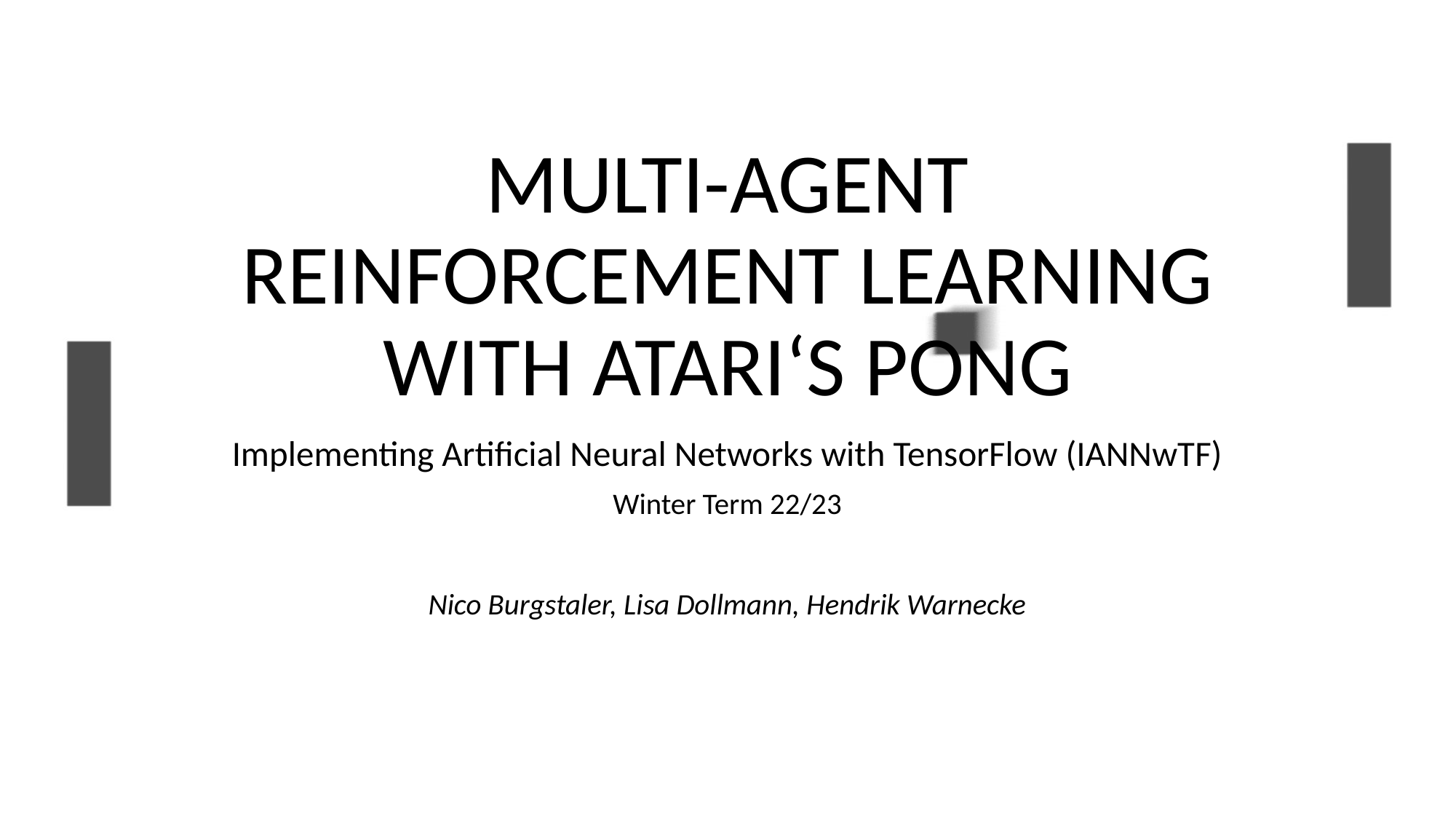

# MULTI-AGENT REINFORCEMENT LEARNING WITH ATARI‘S PONG
Implementing Artificial Neural Networks with TensorFlow (IANNwTF)
Winter Term 22/23

Nico Burgstaler, Lisa Dollmann, Hendrik Warnecke